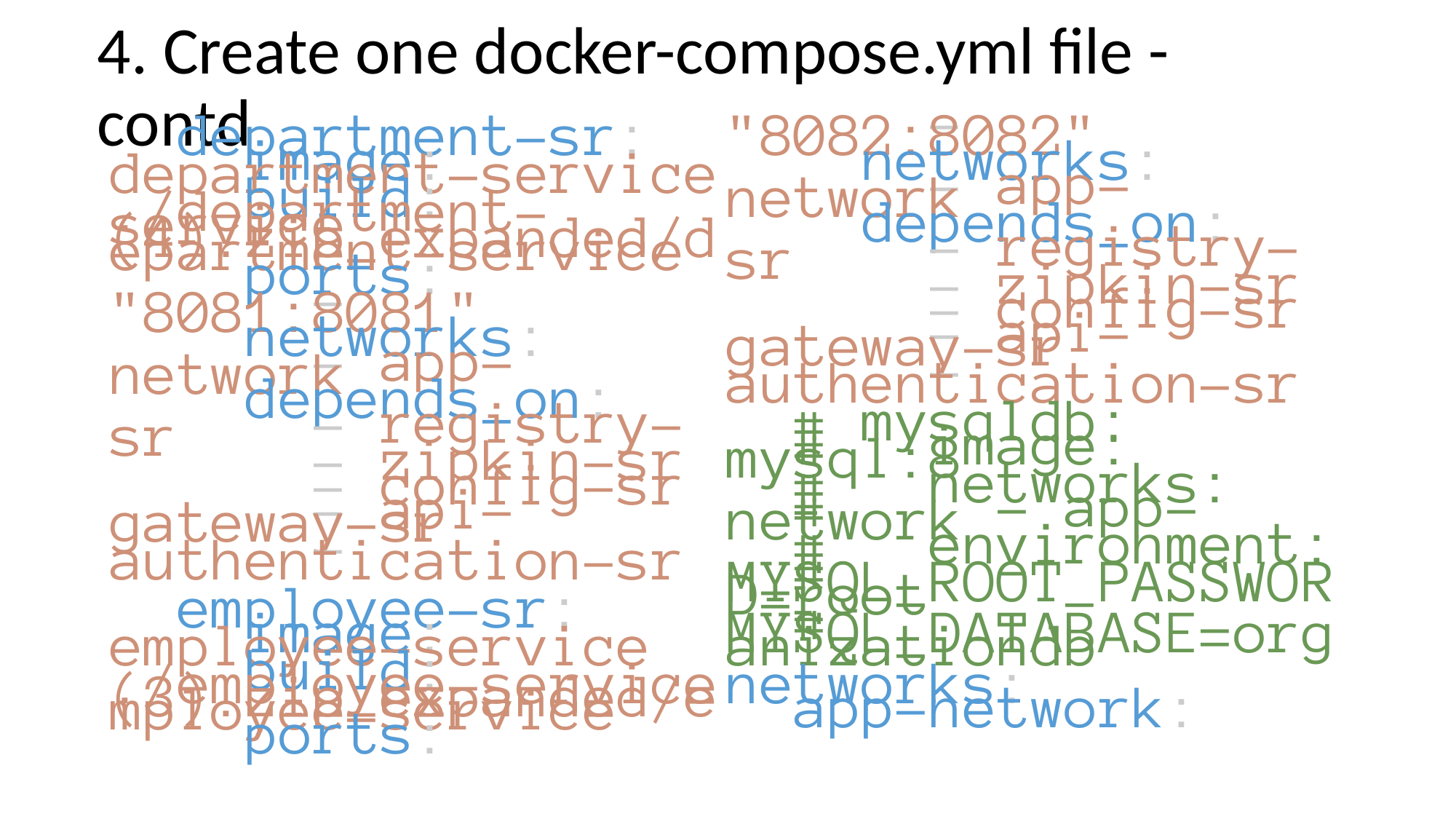

# 4. Create one docker-compose.yml file - contd
  department-sr:
    image: department-service
    build: ./department-service (4).zip_expanded/department-service
    ports:
      - "8081:8081"
    networks:
      - app-network
    depends_on:
      - registry-sr
      - zipkin-sr
      - config-sr
      - api-gateway-sr
      - authentication-sr

  employee-sr:
    image: employee-service
    build: ./employee-service (3).zip_expanded/employee-service
    ports:
      - "8082:8082"
    networks:
      - app-network
    depends_on:
      - registry-sr
      - zipkin-sr
      - config-sr
      - api-gateway-sr
      - authentication-sr
  # mysqldb:
  #   image: mysql:8
  #   networks:
  #     - app-network
  #   environment:
  #     - MYSQL_ROOT_PASSWORD=root
  #     - MYSQL_DATABASE=organizationdb
networks:
  app-network: